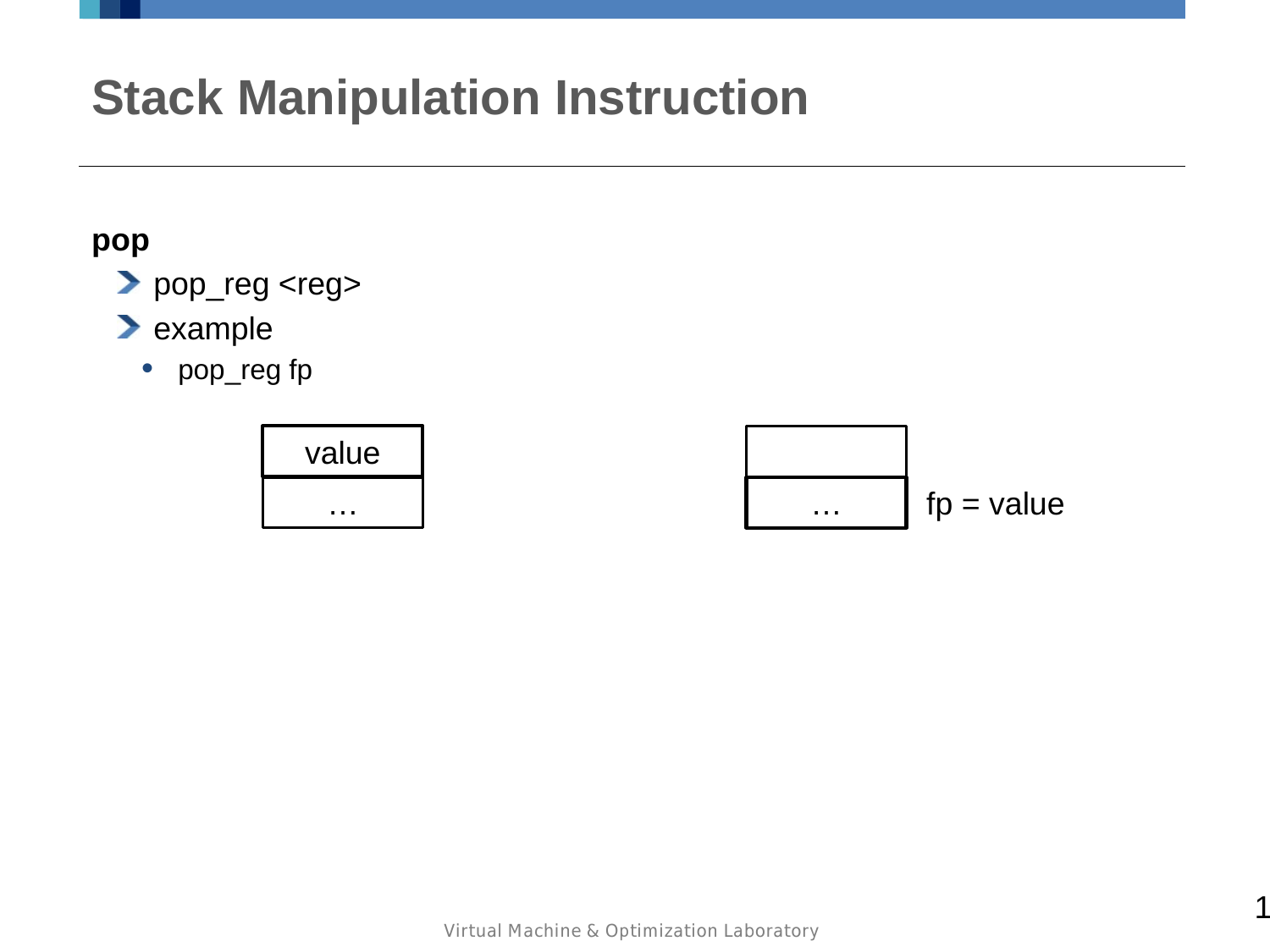

# Stack Manipulation Instruction
pop
pop_reg <reg>
example
pop_reg fp

value
…

…
fp = value